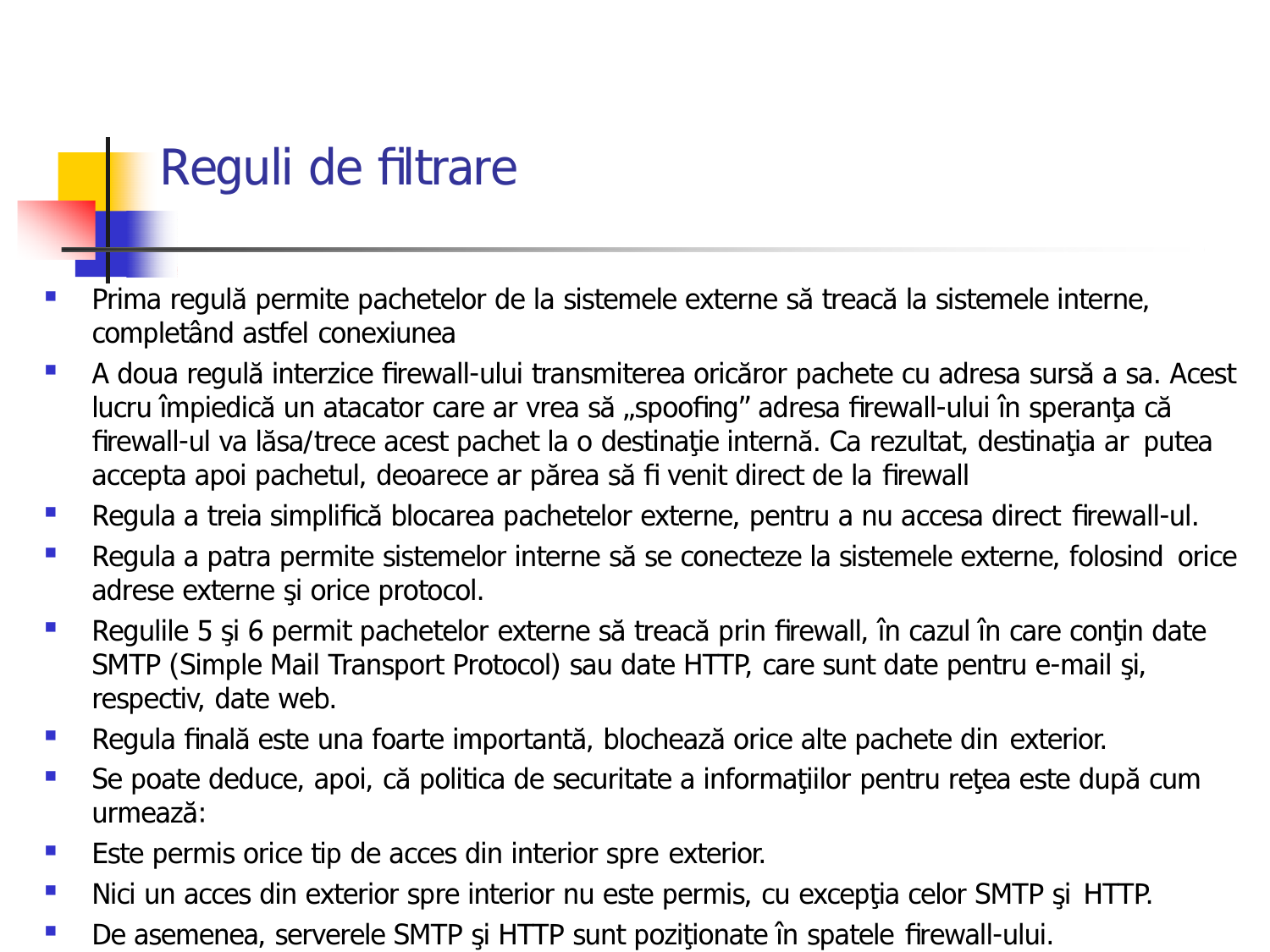

# Reguli de filtrare

Prima regulă permite pachetelor de la sistemele externe să treacă la sistemele interne,  completând astfel conexiunea
A doua regulă interzice firewall-ului transmiterea oricăror pachete cu adresa sursă a sa. Acest  lucru împiedică un atacator care ar vrea să „spoofing” adresa firewall-ului în speranţa că  firewall-ul va lăsa/trece acest pachet la o destinaţie internă. Ca rezultat, destinaţia ar putea
accepta apoi pachetul, deoarece ar părea să fi venit direct de la firewall
Regula a treia simplifică blocarea pachetelor externe, pentru a nu accesa direct firewall-ul.
Regula a patra permite sistemelor interne să se conecteze la sistemele externe, folosind orice
adrese externe şi orice protocol.
Regulile 5 şi 6 permit pachetelor externe să treacă prin firewall, în cazul în care conţin date  SMTP (Simple Mail Transport Protocol) sau date HTTP, care sunt date pentru e-mail şi,  respectiv, date web.
Regula finală este una foarte importantă, blochează orice alte pachete din exterior.
Se poate deduce, apoi, că politica de securitate a informaţiilor pentru reţea este după cum  urmează:
Este permis orice tip de acces din interior spre exterior.
Nici un acces din exterior spre interior nu este permis, cu excepţia celor SMTP şi HTTP.
De asemenea, serverele SMTP şi HTTP sunt poziţionate în spatele firewall-ului.